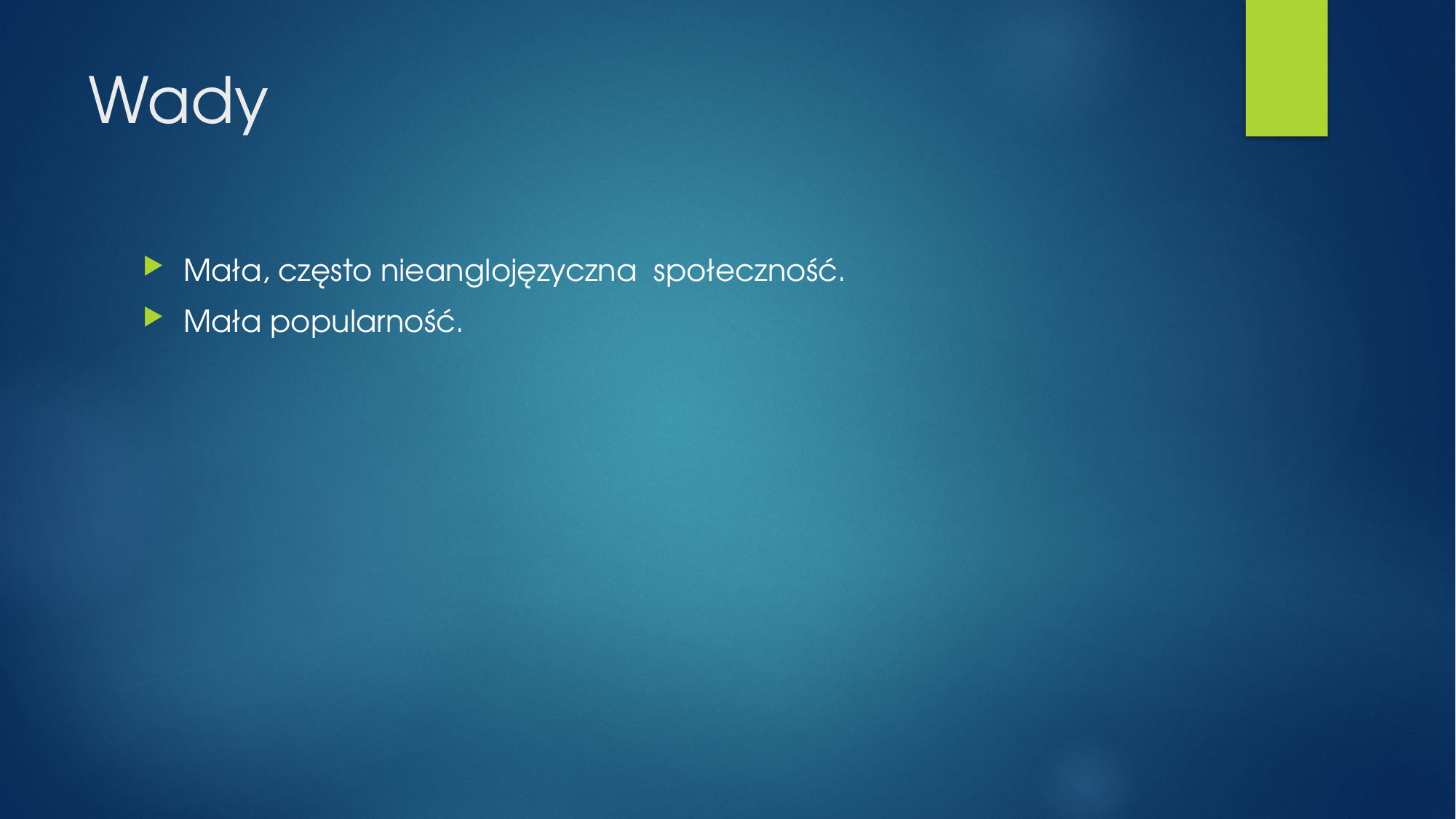

# Wady
Mała, często nieanglojęzyczna  społeczność.
Mała popularność.